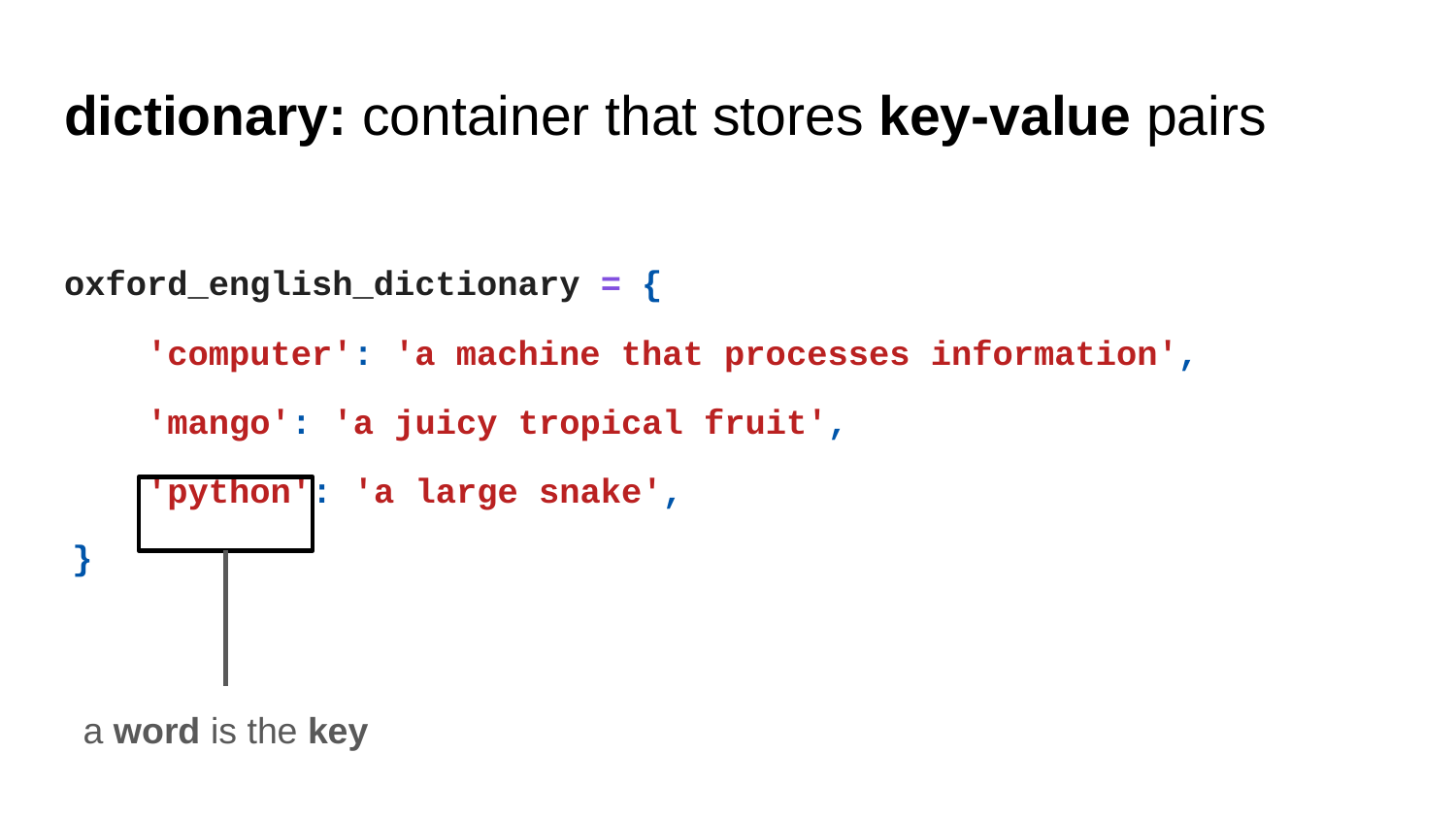

# dictionary: container that stores key-value pairs

oxford_english_dictionary = {
    'computer': 'a machine that processes information',
    'mango': 'a juicy tropical fruit',
    'python': 'a large snake',
}

a word is the key